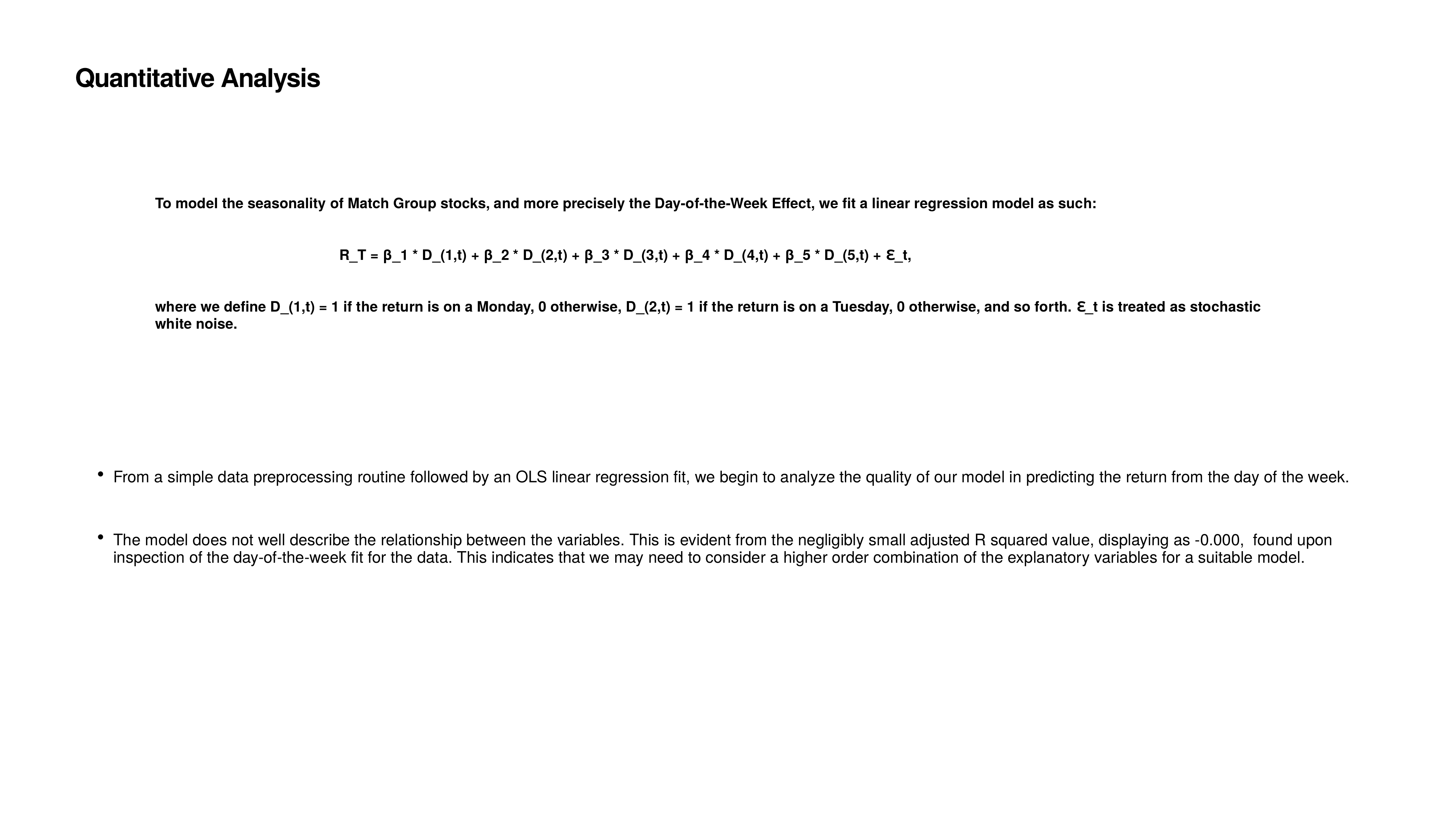

# Quantitative Analysis
To model the seasonality of Match Group stocks, and more precisely the Day-of-the-Week Effect, we fit a linear regression model as such:

                                              R_T = β_1 * D_(1,t) + β_2 * D_(2,t) + β_3 * D_(3,t) + β_4 * D_(4,t) + β_5 * D_(5,t) + ℇ_t,

where we define D_(1,t) = 1 if the return is on a Monday, 0 otherwise, D_(2,t) = 1 if the return is on a Tuesday, 0 otherwise, and so forth. ℇ_t is treated as stochastic white noise.

From a simple data preprocessing routine followed by an OLS linear regression fit, we begin to analyze the quality of our model in predicting the return from the day of the week.

The model does not well describe the relationship between the variables. This is evident from the negligibly small adjusted R squared value, displaying as -0.000,  found upon inspection of the day-of-the-week fit for the data. This indicates that we may need to consider a higher order combination of the explanatory variables for a suitable model.